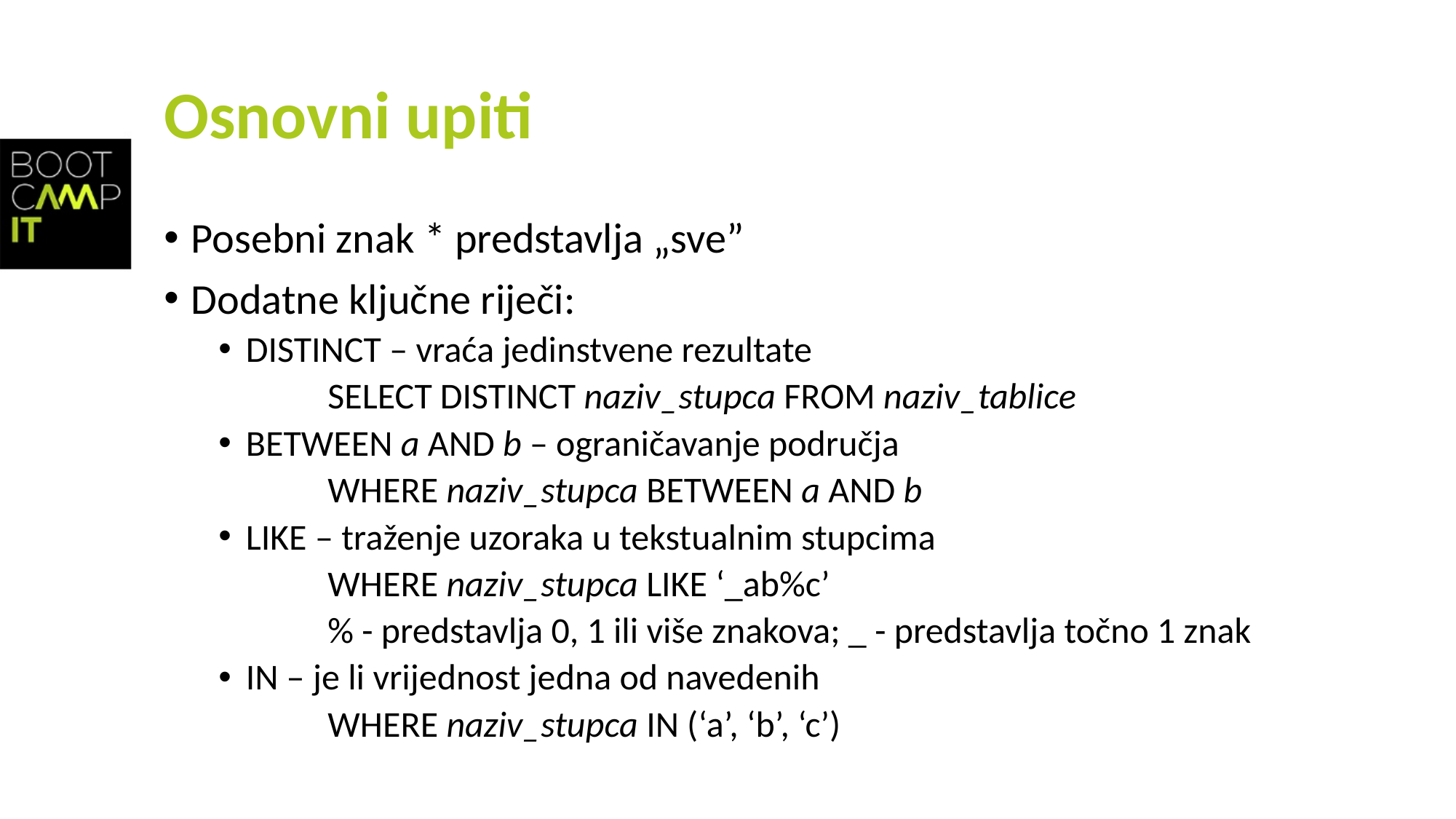

# Osnovni upiti
Posebni znak * predstavlja „sve”
Dodatne ključne riječi:
DISTINCT – vraća jedinstvene rezultate
	SELECT DISTINCT naziv_stupca FROM naziv_tablice
BETWEEN a AND b – ograničavanje područja
	WHERE naziv_stupca BETWEEN a AND b
LIKE – traženje uzoraka u tekstualnim stupcima
	WHERE naziv_stupca LIKE ‘_ab%c’
	% - predstavlja 0, 1 ili više znakova; _ - predstavlja točno 1 znak
IN – je li vrijednost jedna od navedenih
	WHERE naziv_stupca IN (‘a’, ‘b’, ‘c’)